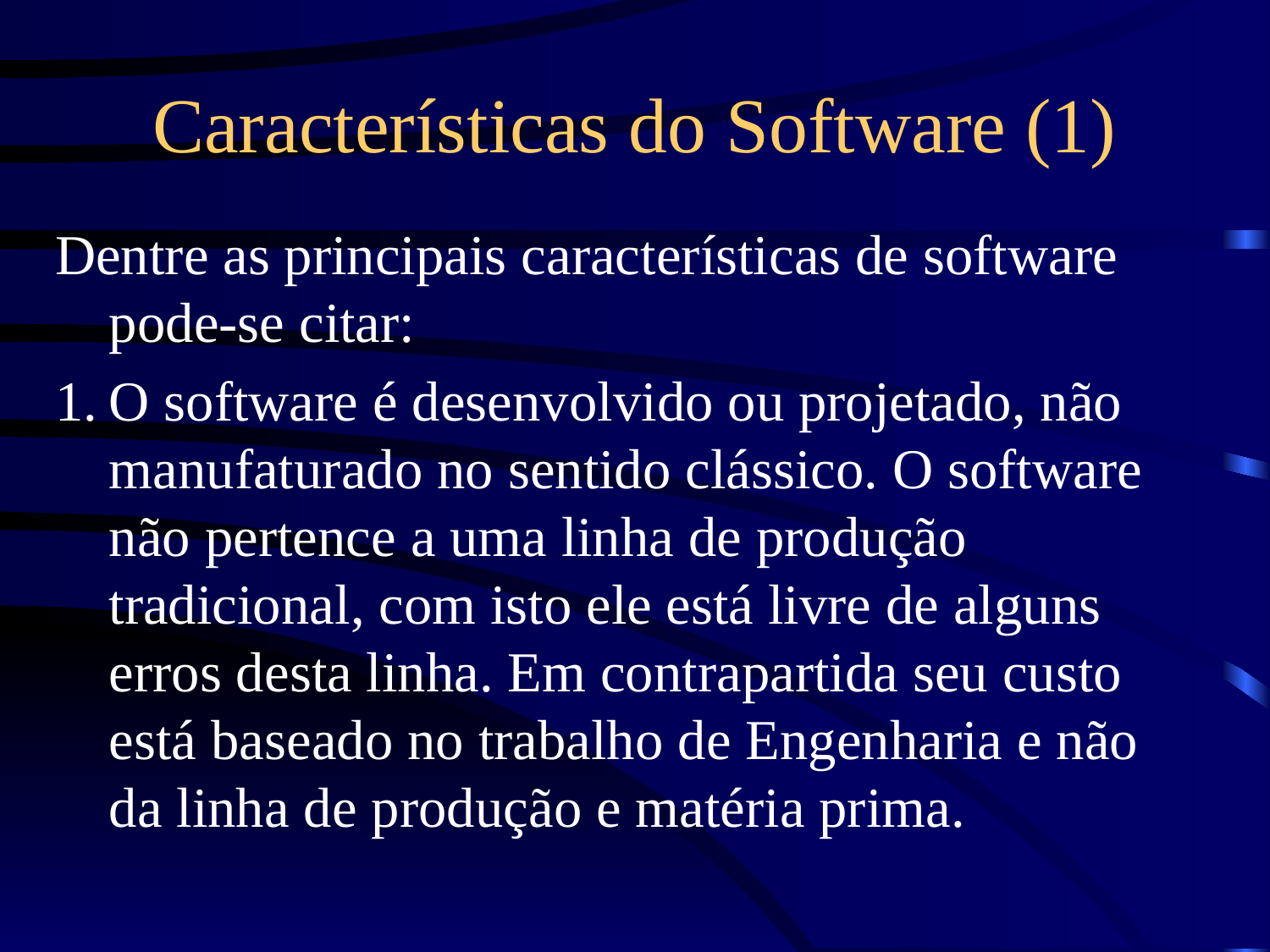

# Características do Software (1)
Dentre as principais características de software pode-se citar:
O software é desenvolvido ou projetado, não manufaturado no sentido clássico. O software não pertence a uma linha de produção tradicional, com isto ele está livre de alguns erros desta linha. Em contrapartida seu custo está baseado no trabalho de Engenharia e não da linha de produção e matéria prima.